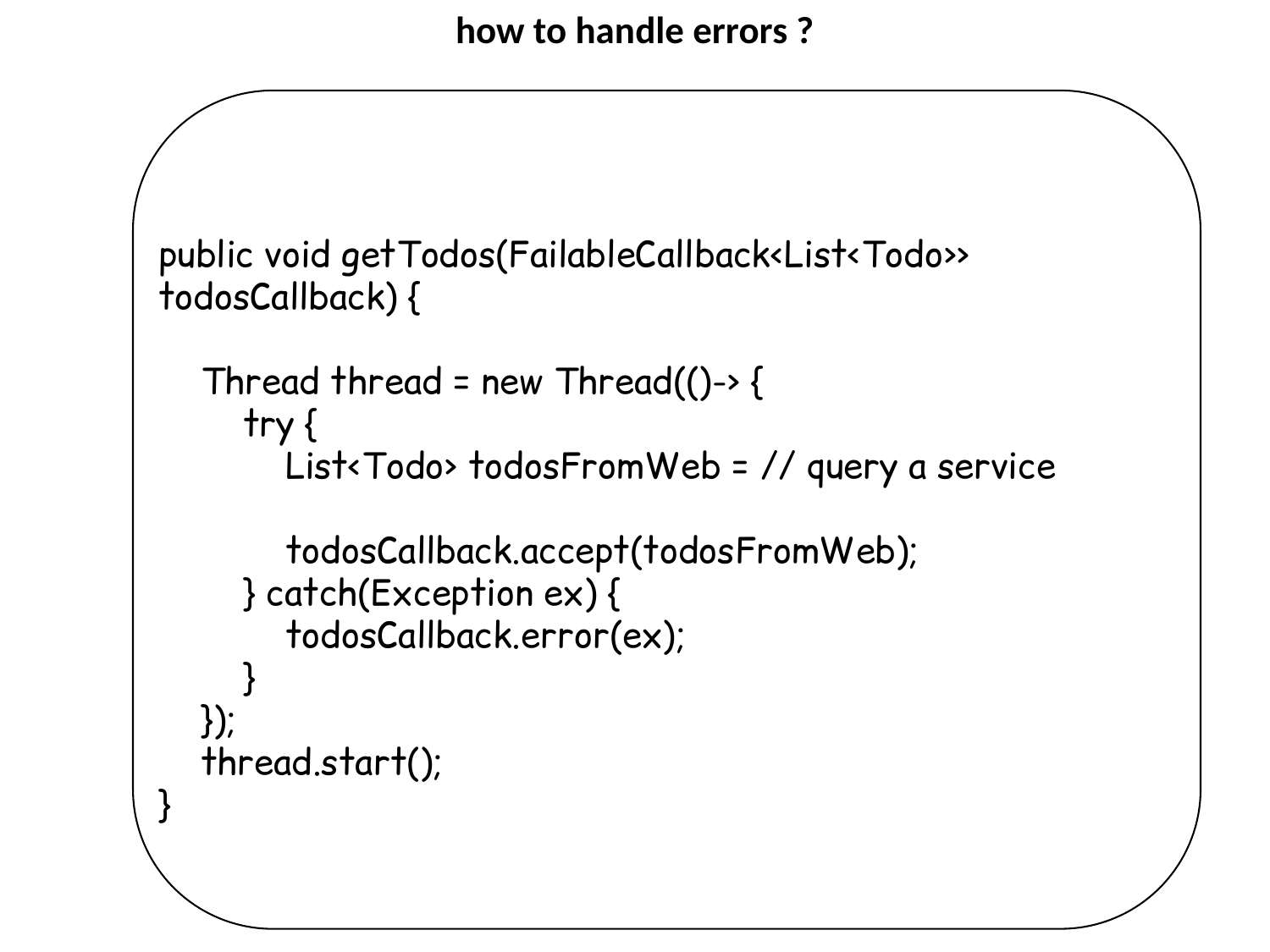

# how to handle errors ?

public void getTodos(FailableCallback<List<Todo>> todosCallback) {

    Thread thread = new Thread(()-> {
        try {
            List<Todo> todosFromWeb = // query a service

            todosCallback.accept(todosFromWeb);
        } catch(Exception ex) {
            todosCallback.error(ex);
        }
    });
    thread.start();
}